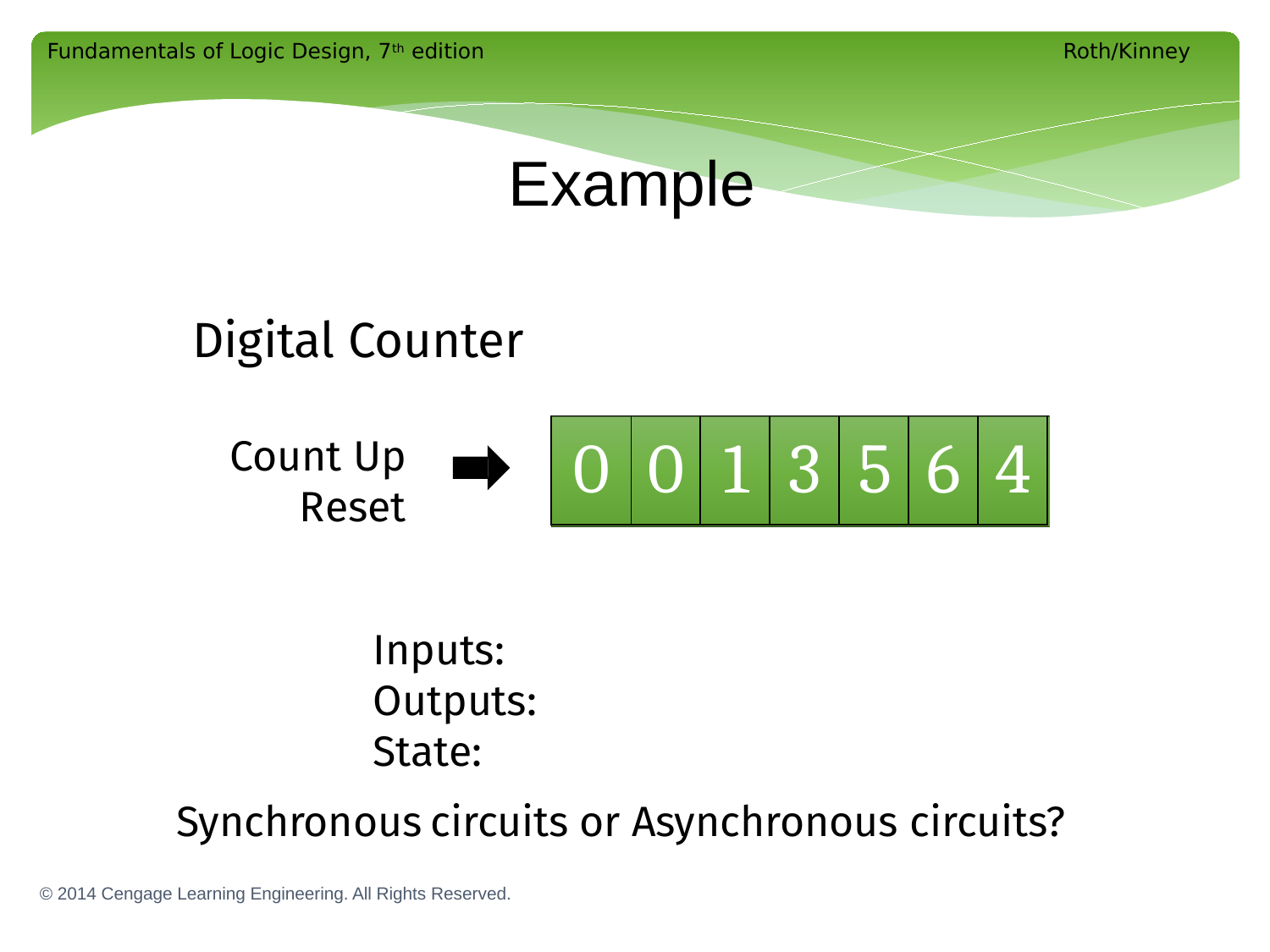

Example
Digital Counter

Count Up
Reset

Inputs:               Outputs:
State:

| 0 | 0 | 1 | 3 | 5 | 6 | 4 |
| --- | --- | --- | --- | --- | --- | --- |

Synchronous circuits or Asynchronous circuits?
© 2014 Cengage Learning Engineering. All Rights Reserved.
9